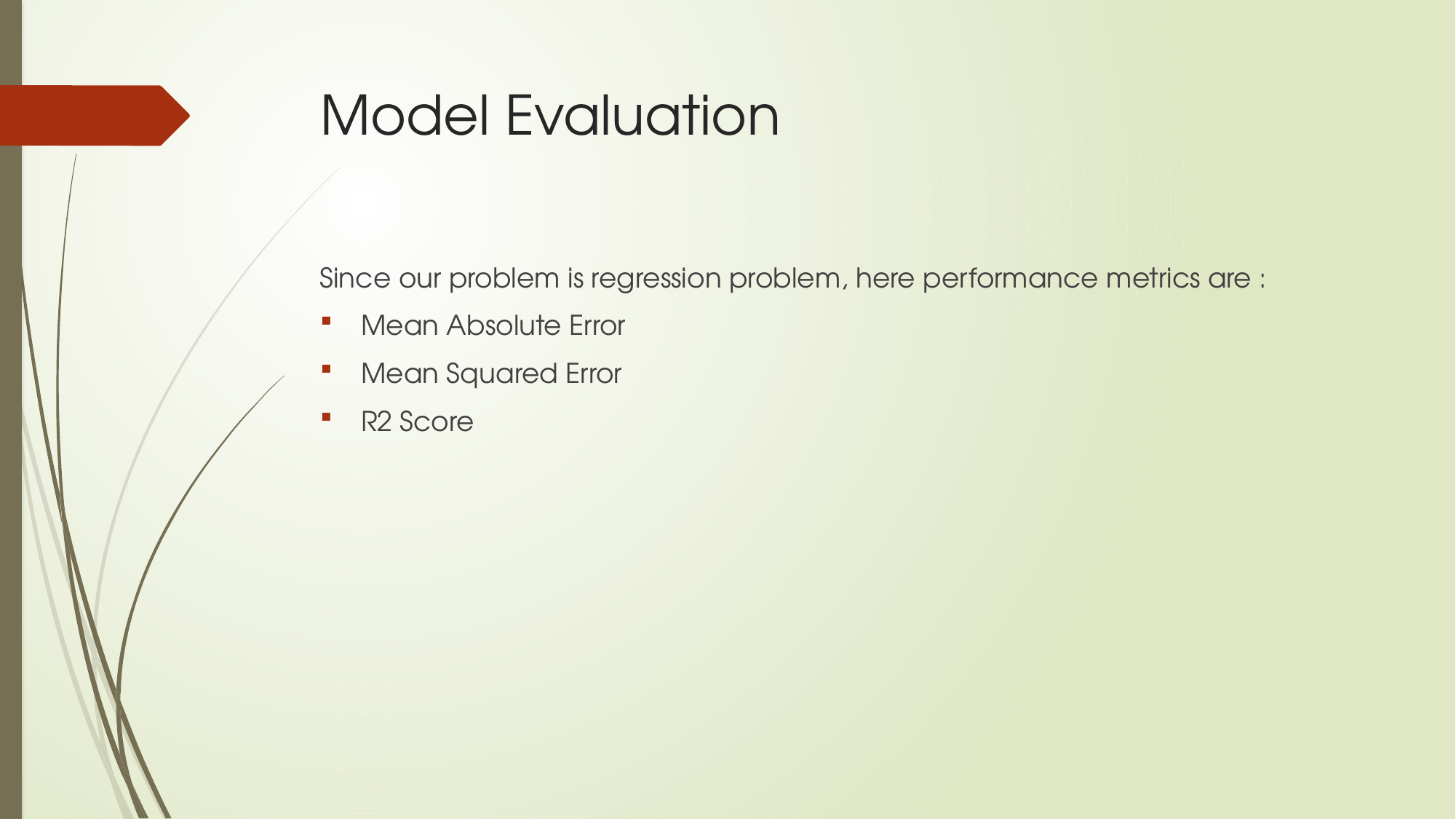

# Model Evaluation
Since our problem is regression problem, here performance metrics are :
Mean Absolute Error
Mean Squared Error
R2 Score